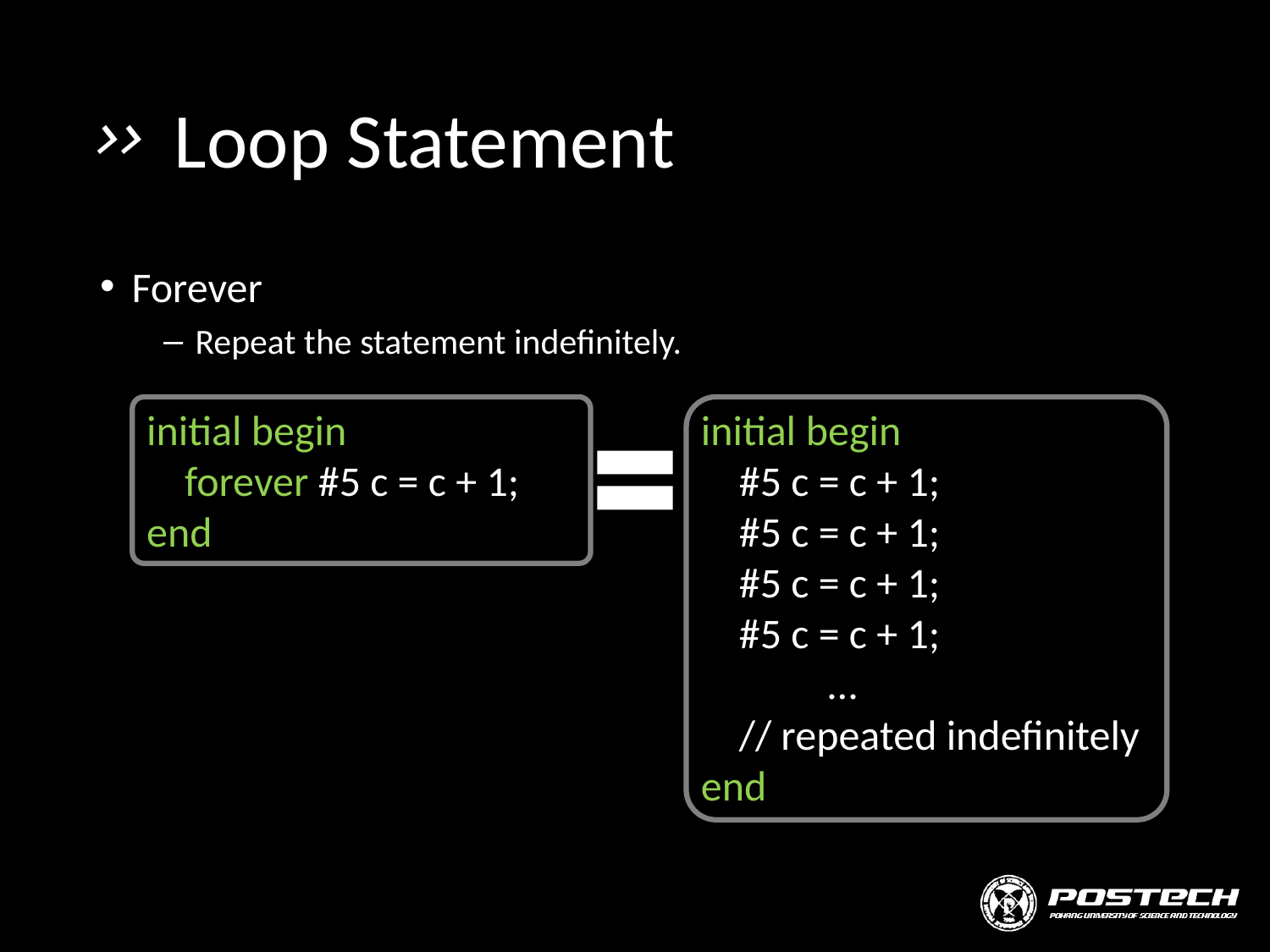

# Loop Statement
Forever
Repeat the statement indefinitely.

initial begin
    #5 c = c + 1;
    #5 c = c + 1;
    #5 c = c + 1;
    #5 c = c + 1;
	…
    // repeated indefinitely
end
initial begin
    forever #5 c = c + 1;
end